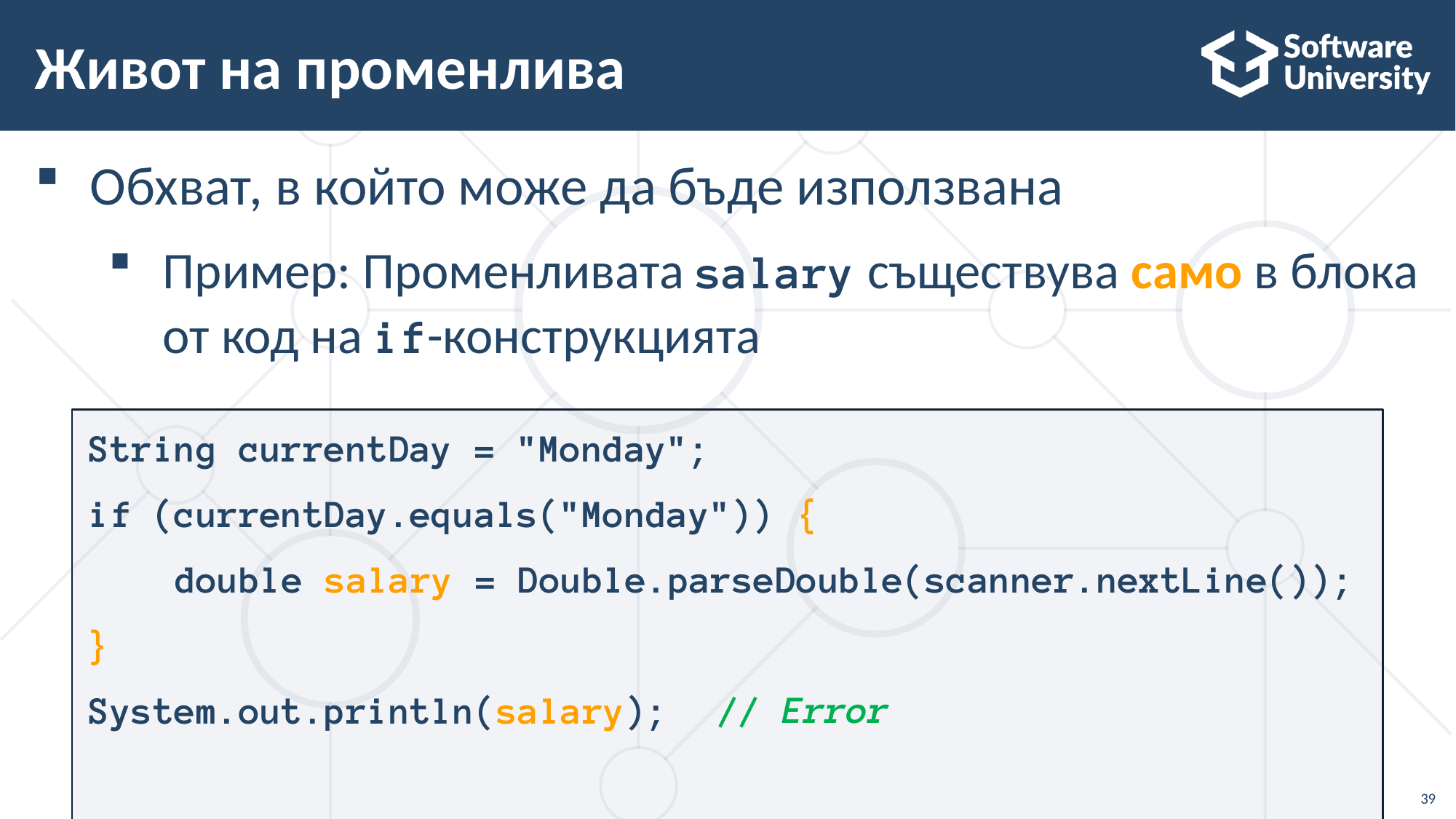

# Живот на променлива
Обхват, в който може да бъде използвана
Пример: Променливата salary съществува само в блока от код на if-конструкцията
String currentDay = "Monday";
if (currentDay.equals("Monday")) {
    double salary = Double.parseDouble(scanner.nextLine());
}
System.out.println(salary);
// Error
39